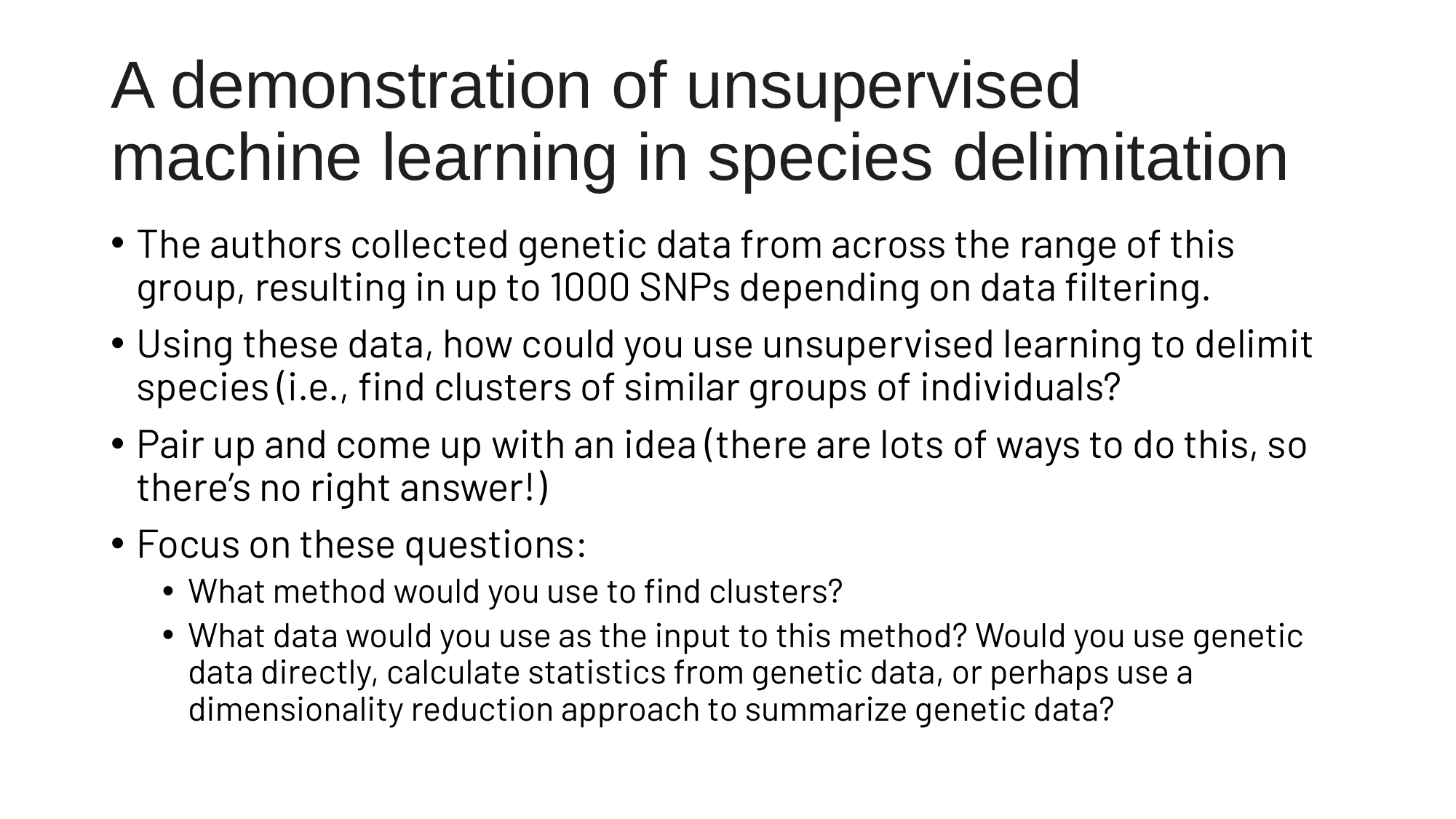

# A demonstration of unsupervised machine learning in species delimitation
The authors collected genetic data from across the range of this group, resulting in up to 1000 SNPs depending on data filtering.
Using these data, how could you use unsupervised learning to delimit species (i.e., find clusters of similar groups of individuals?
Pair up and come up with an idea (there are lots of ways to do this, so there’s no right answer!)
Focus on these questions:
What method would you use to find clusters?
What data would you use as the input to this method? Would you use genetic data directly, calculate statistics from genetic data, or perhaps use a dimensionality reduction approach to summarize genetic data?